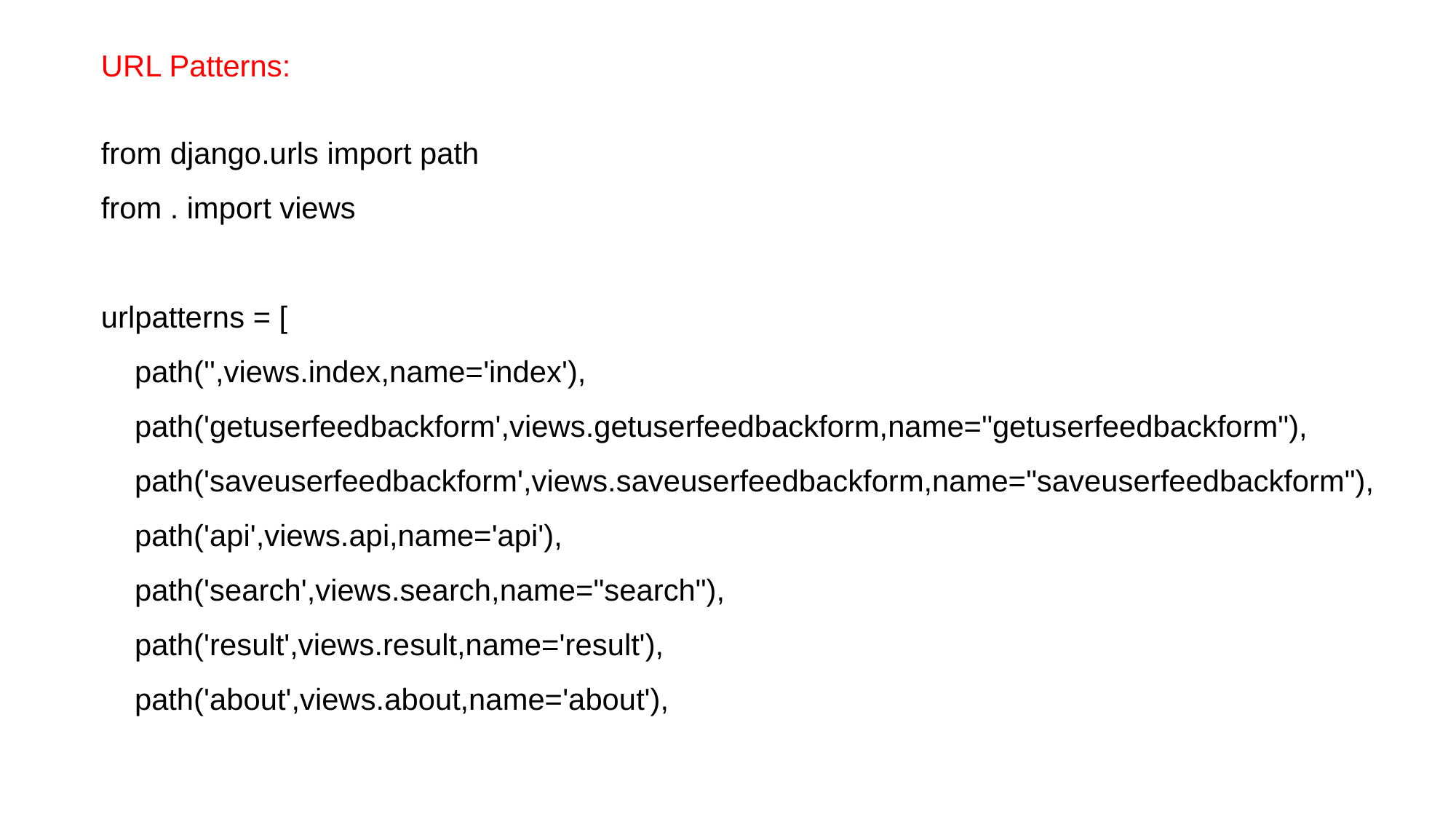

URL Patterns:

from django.urls import path
from . import views
urlpatterns = [
    path('',views.index,name='index'),
    path('getuserfeedbackform',views.getuserfeedbackform,name="getuserfeedbackform"),
    path('saveuserfeedbackform',views.saveuserfeedbackform,name="saveuserfeedbackform"),
    path('api',views.api,name='api'),
    path('search',views.search,name="search"),
    path('result',views.result,name='result'),
    path('about',views.about,name='about'),